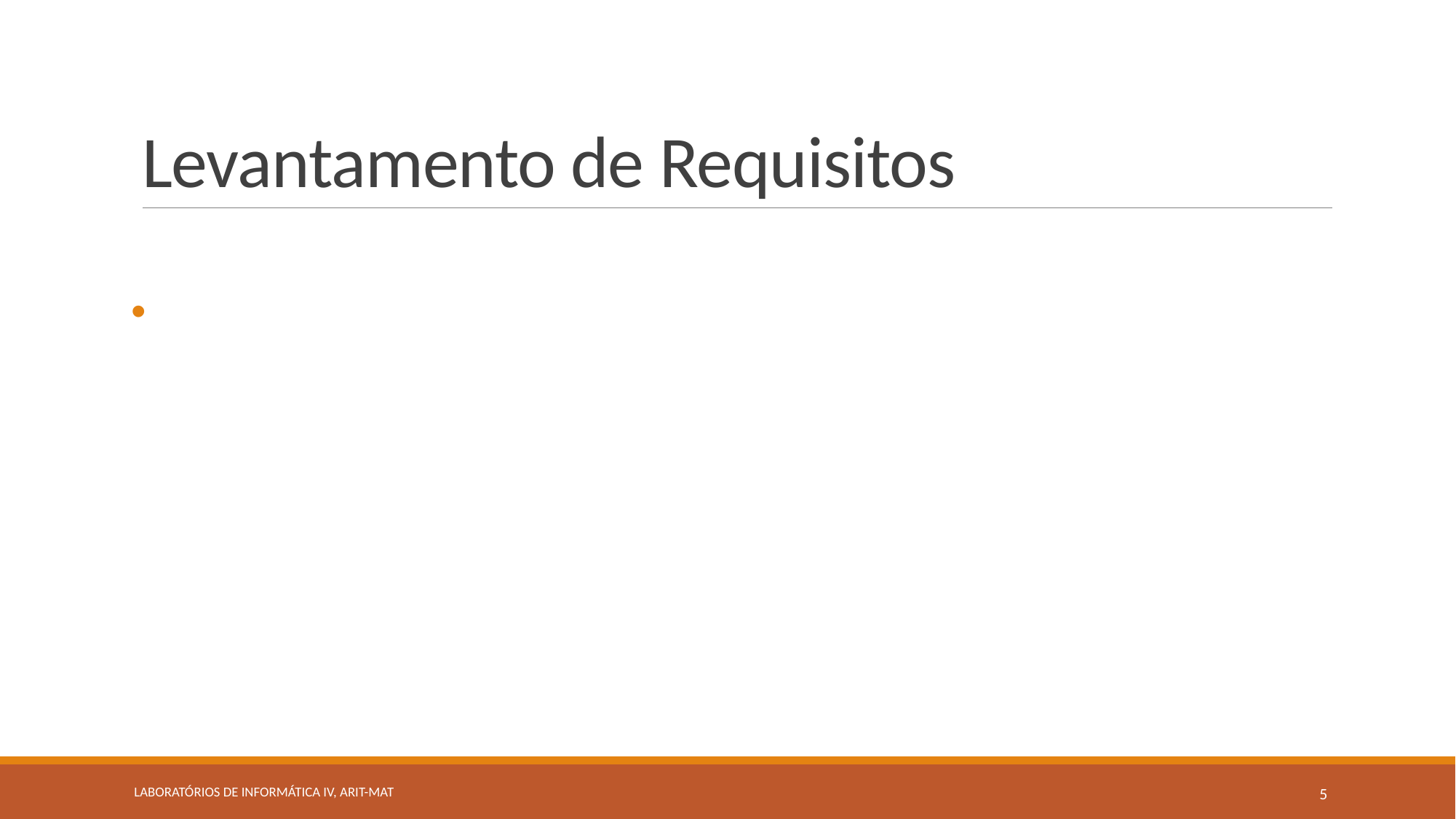

# Levantamento de Requisitos

Laboratórios de Informática IV, ARIT-MAT
5